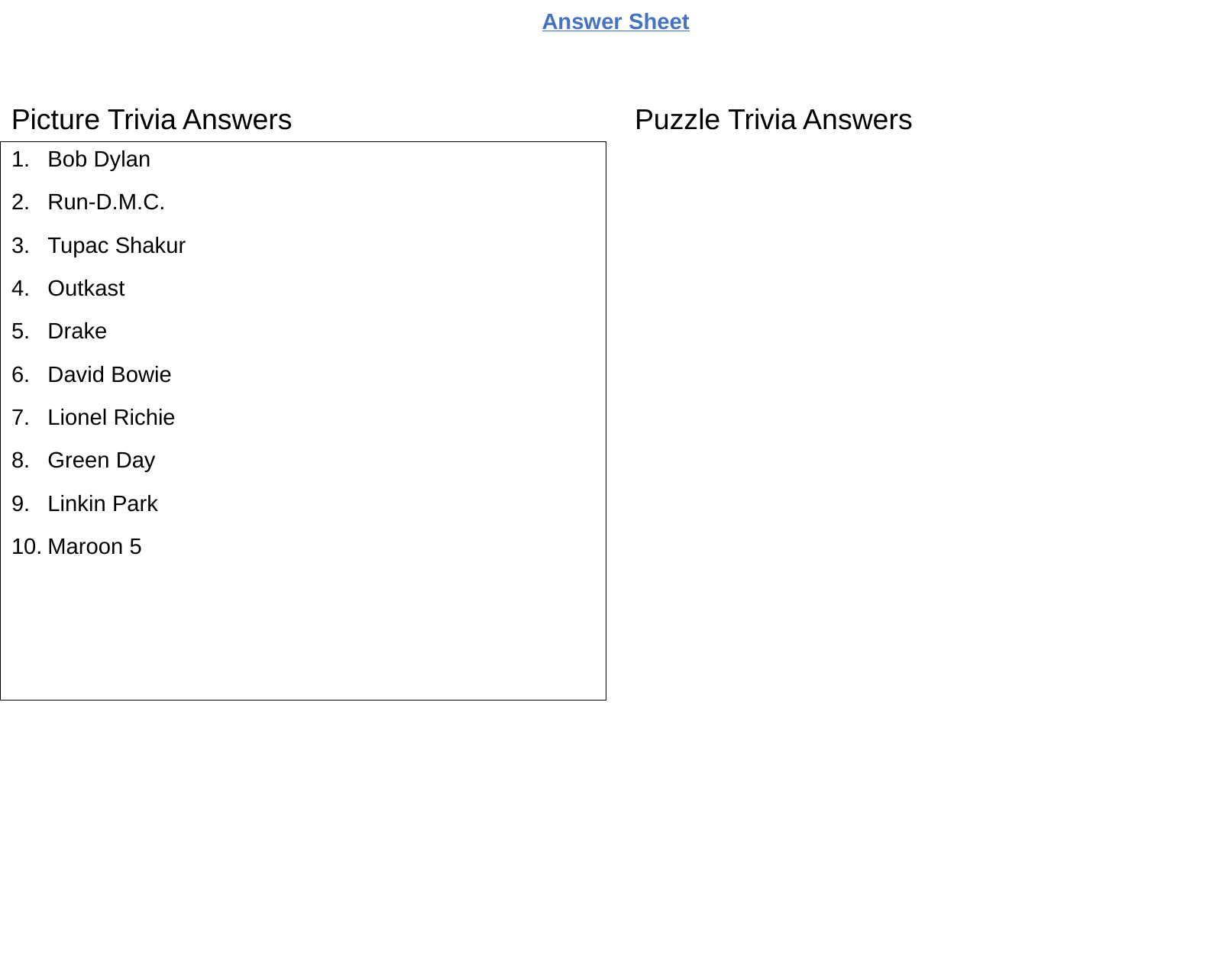

Bob Dylan
Run-D.M.C.
Tupac Shakur
Outkast
Drake
David Bowie
Lionel Richie
Green Day
Linkin Park
Maroon 5